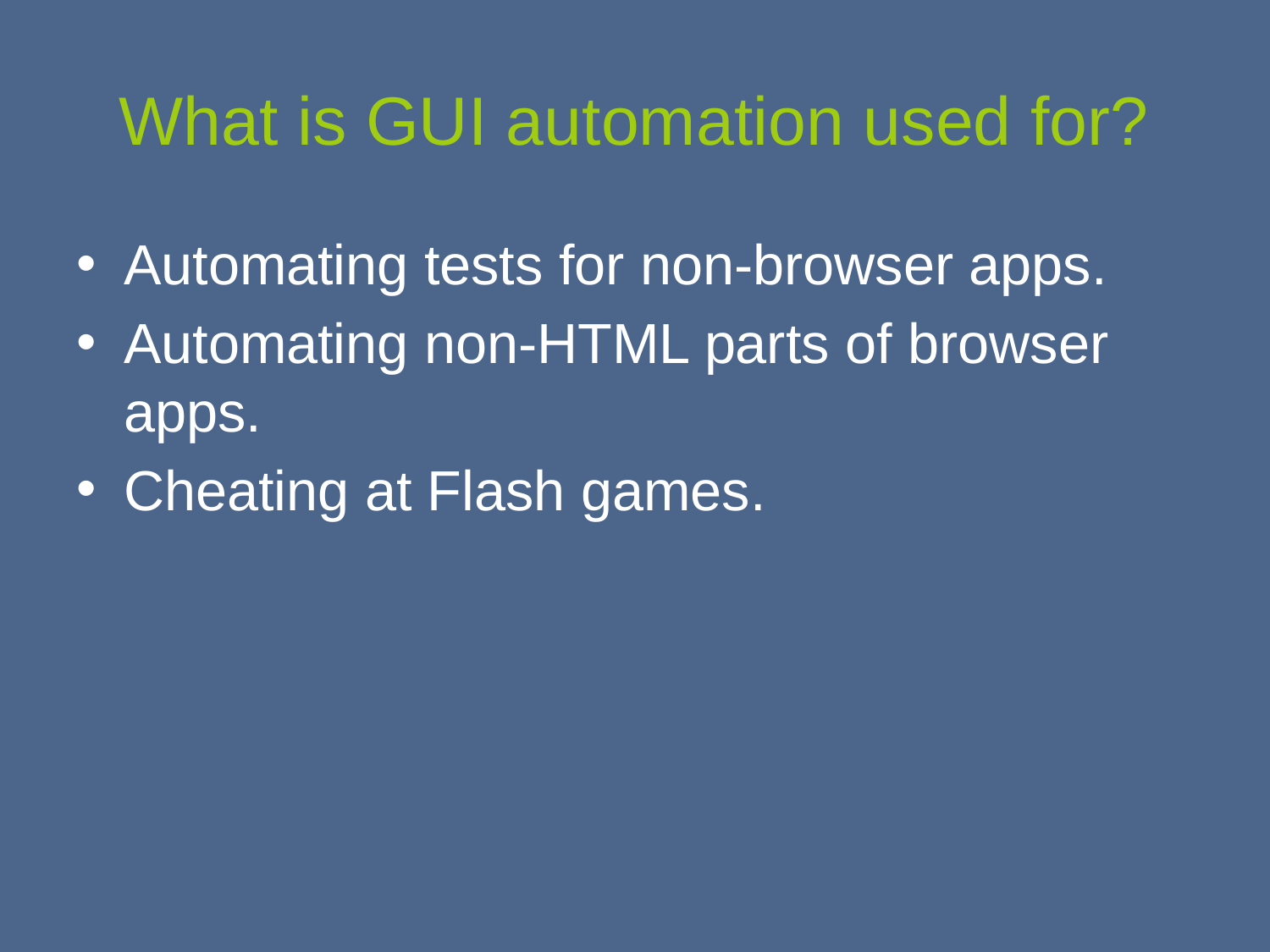

# What is GUI automation used for?
Automating tests for non-browser apps.
Automating non-HTML parts of browser apps.
Cheating at Flash games.